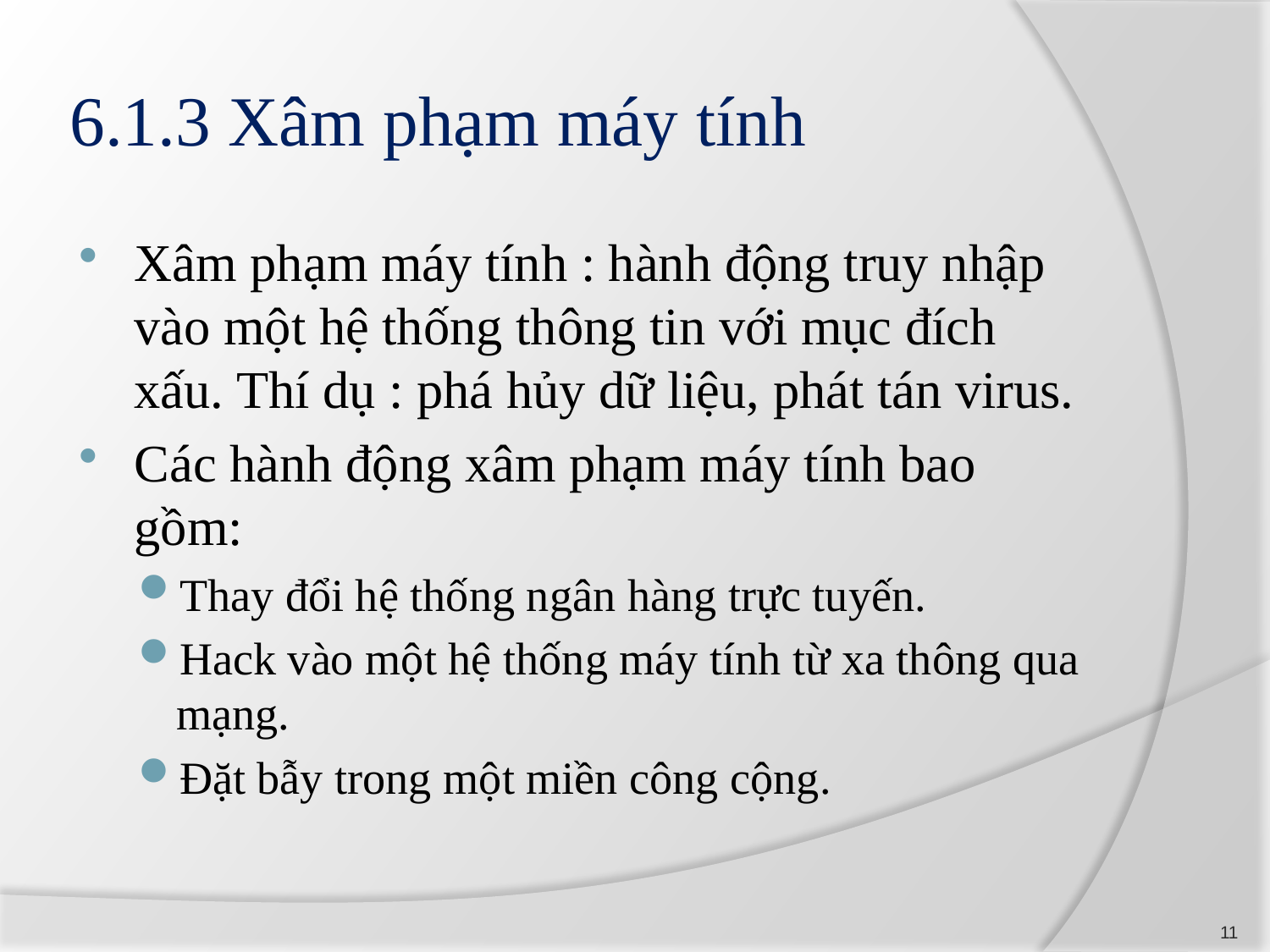

# 6.1.3 Xâm phạm máy tính
Xâm phạm máy tính : hành động truy nhập vào một hệ thống thông tin với mục đích xấu. Thí dụ : phá hủy dữ liệu, phát tán virus.
Các hành động xâm phạm máy tính bao gồm:
Thay đổi hệ thống ngân hàng trực tuyến.
Hack vào một hệ thống máy tính từ xa thông qua mạng.
Đặt bẫy trong một miền công cộng.

11